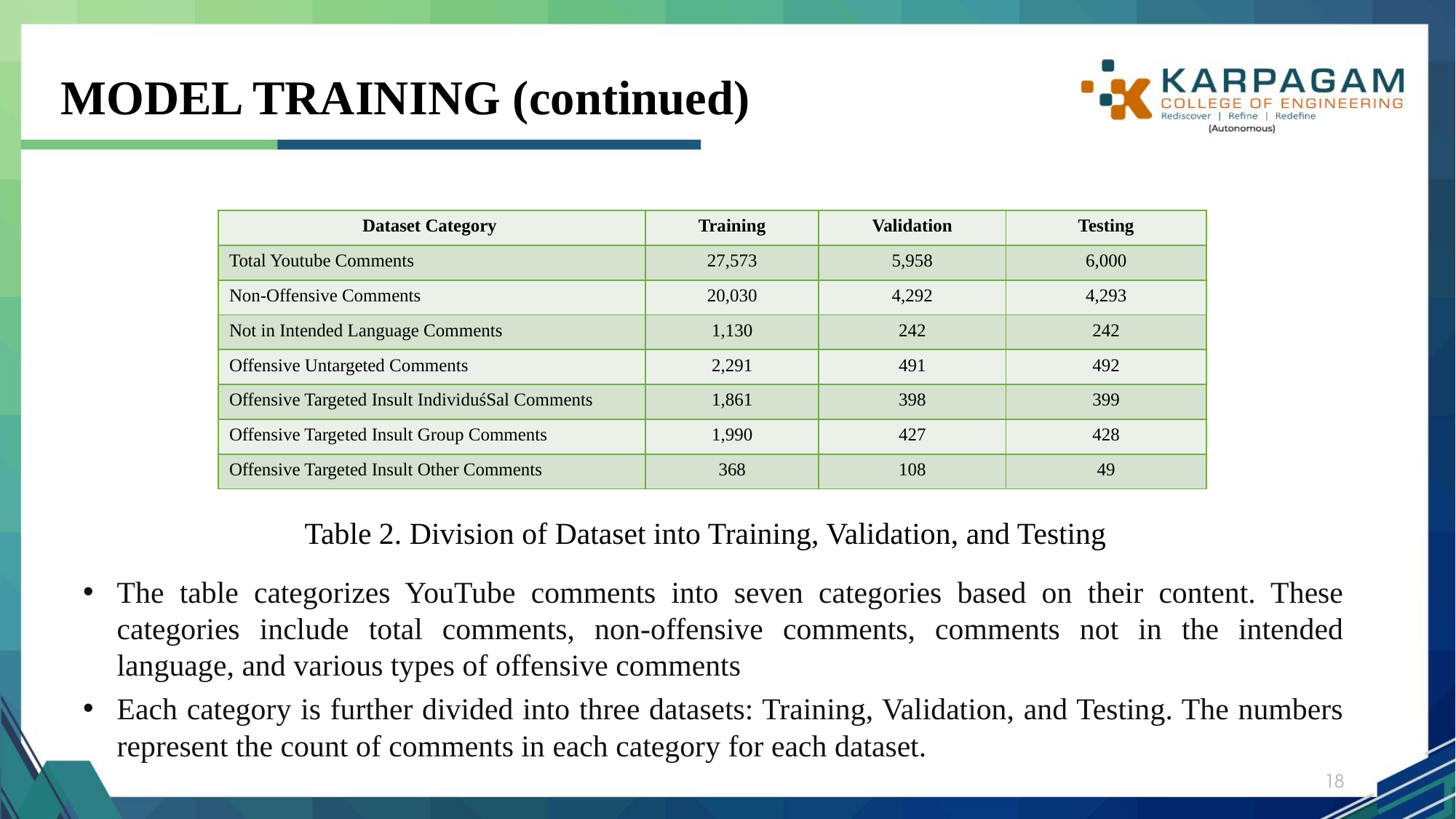

# MODEL TRAINING (continued)

    Table 2. Division of Dataset into Training, Validation, and Testing

The table categorizes YouTube comments into seven categories based on their content. These categories include total comments, non-offensive comments, comments not in the intended language, and various types of offensive comments
Each category is further divided into three datasets: Training, Validation, and Testing. The numbers represent the count of comments in each category for each dataset.
| Dataset Category | Training | Validation | Testing |
| --- | --- | --- | --- |
| Total Youtube Comments | 27,573 | 5,958 | 6,000 |
| Non-Offensive Comments | 20,030 | 4,292 | 4,293 |
| Not in Intended Language Comments | 1,130 | 242 | 242 |
| Offensive Untargeted Comments | 2,291 | 491 | 492 |
| Offensive Targeted Insult IndividuśSal Comments | 1,861 | 398 | 399 |
| Offensive Targeted Insult Group Comments | 1,990 | 427 | 428 |
| Offensive Targeted Insult Other Comments | 368 | 108 | 49 |
18